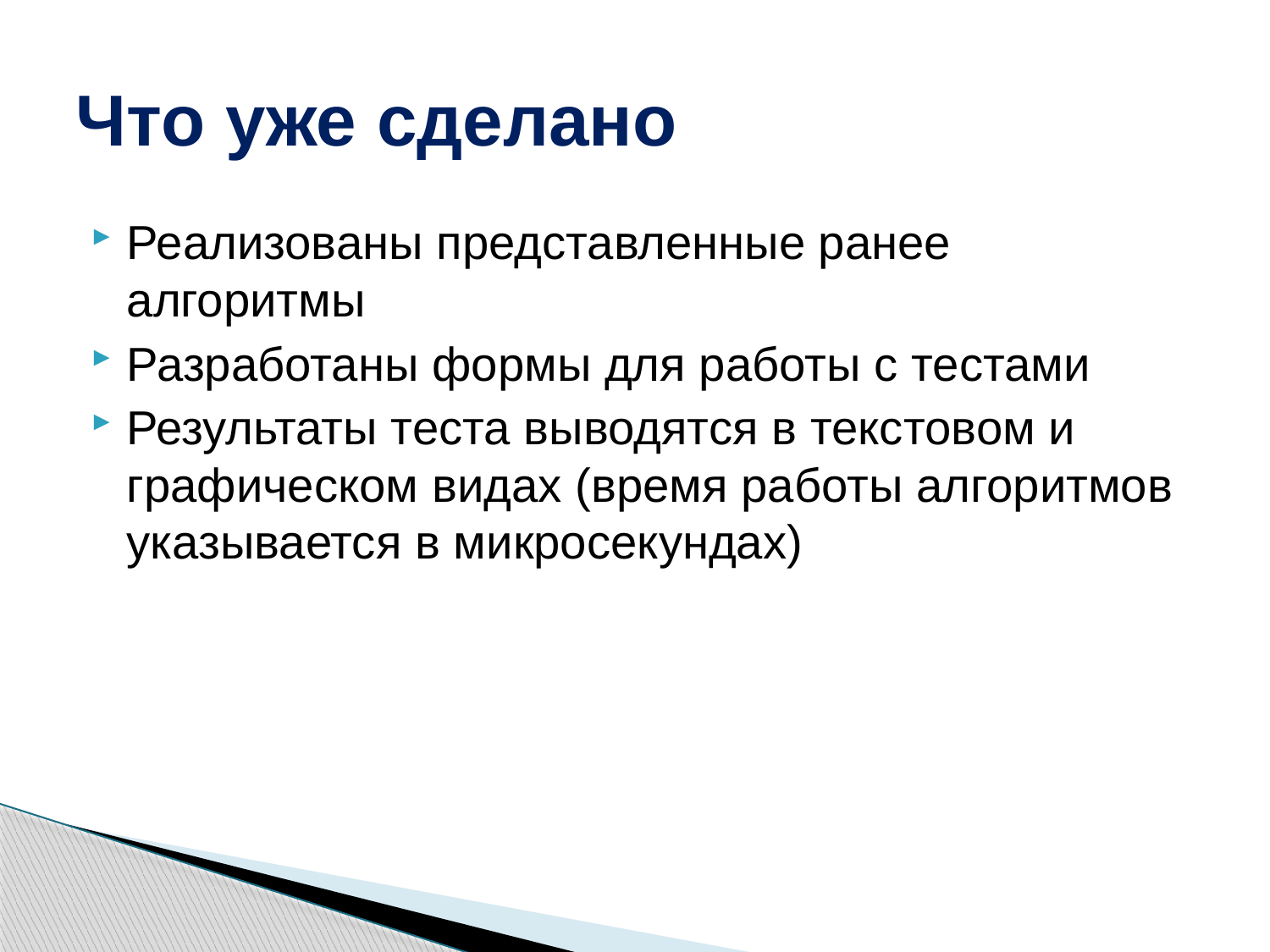

# Что уже сделано
Реализованы представленные ранее алгоритмы
Разработаны формы для работы с тестами
Результаты теста выводятся в текстовом и  графическом видах (время работы алгоритмов указывается в микросекундах)